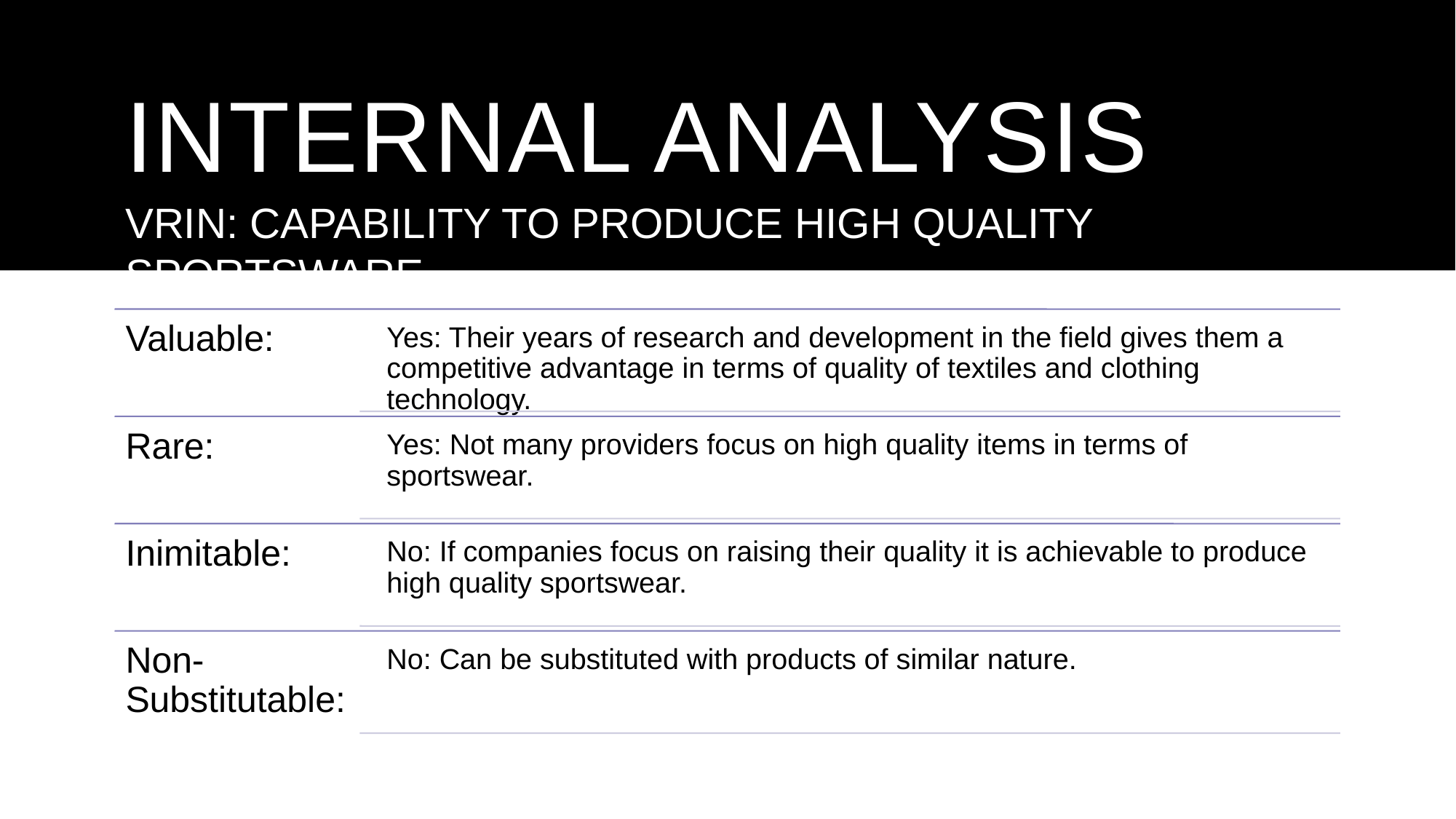

# Internal analysis
VRIN: CAPABILITY TO PRODUCE HIGH QUALITY SPORTSWARE
Valuable:
Yes: Their years of research and development in the field gives them a competitive advantage in terms of quality of textiles and clothing technology.
Rare:
Yes: Not many providers focus on high quality items in terms of sportswear.
Inimitable:
No: If companies focus on raising their quality it is achievable to produce high quality sportswear.
Non-Substitutable:
No: Can be substituted with products of similar nature.